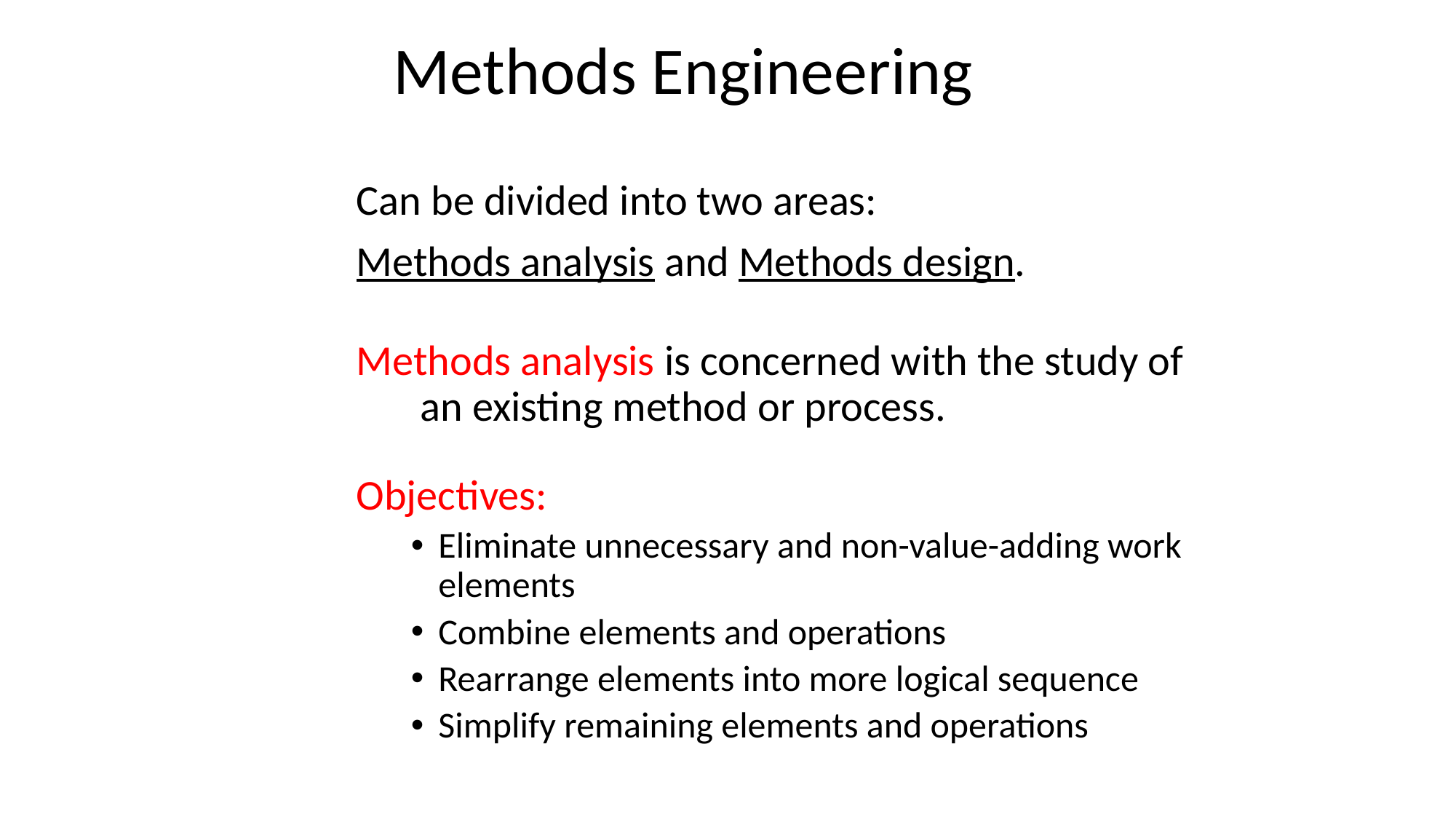

# Methods Engineering
Can be divided into two areas:
Methods analysis and Methods design.

Methods analysis is concerned with the study of an existing method or process.

Objectives:
Eliminate unnecessary and non-value-adding work elements
Combine elements and operations
Rearrange elements into more logical sequence
Simplify remaining elements and operations